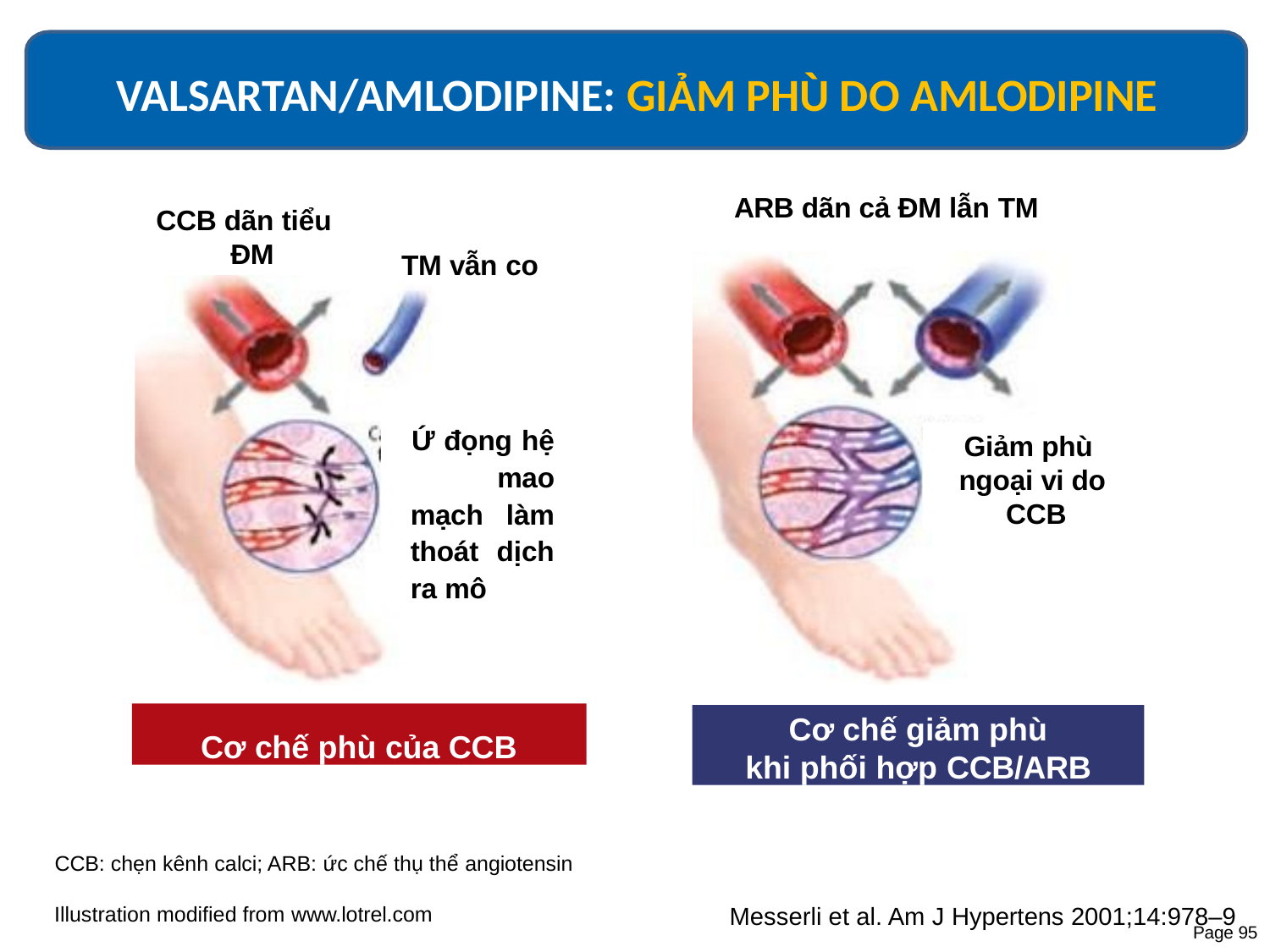

VALSARTAN/AMLODIPINE: GIẢM PHÙ DO AMLODIPINE
ARB dãn cả ĐM lẫn TM
CCB dãn tiểu  ĐM
TM vẫn co

Ứ đọng hệ  mao mạch  làm thoát  dịch ra mô
Giảm phù  ngoại vi do  CCB
Cơ chế phù của CCB
Cơ chế giảm phù  khi phối hợp CCB/ARB

CCB: chẹn kênh calci; ARB: ức chế thụ thể angiotensin

Illustration modified from www.lotrel.com
Messerli et al. Am J Hypertens 2001;14:978–9
Page 95